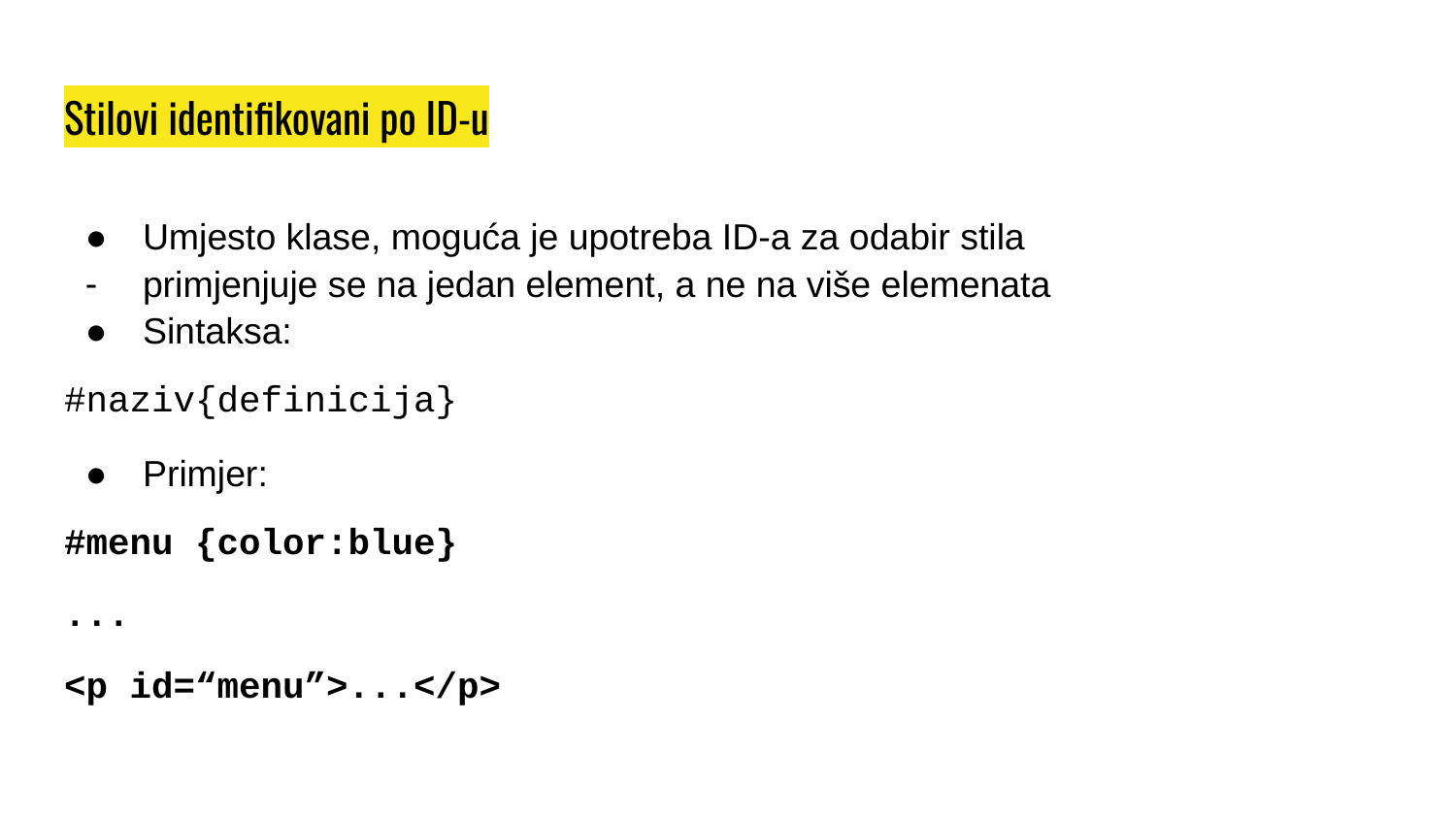

# Stilovi identifikovani po ID-u
Umjesto klase, moguća je upotreba ID-a za odabir stila
primjenjuje se na jedan element, a ne na više elemenata
Sintaksa:
#naziv{definicija}
Primjer:
#menu {color:blue}
...
<p id=“menu”>...</p>